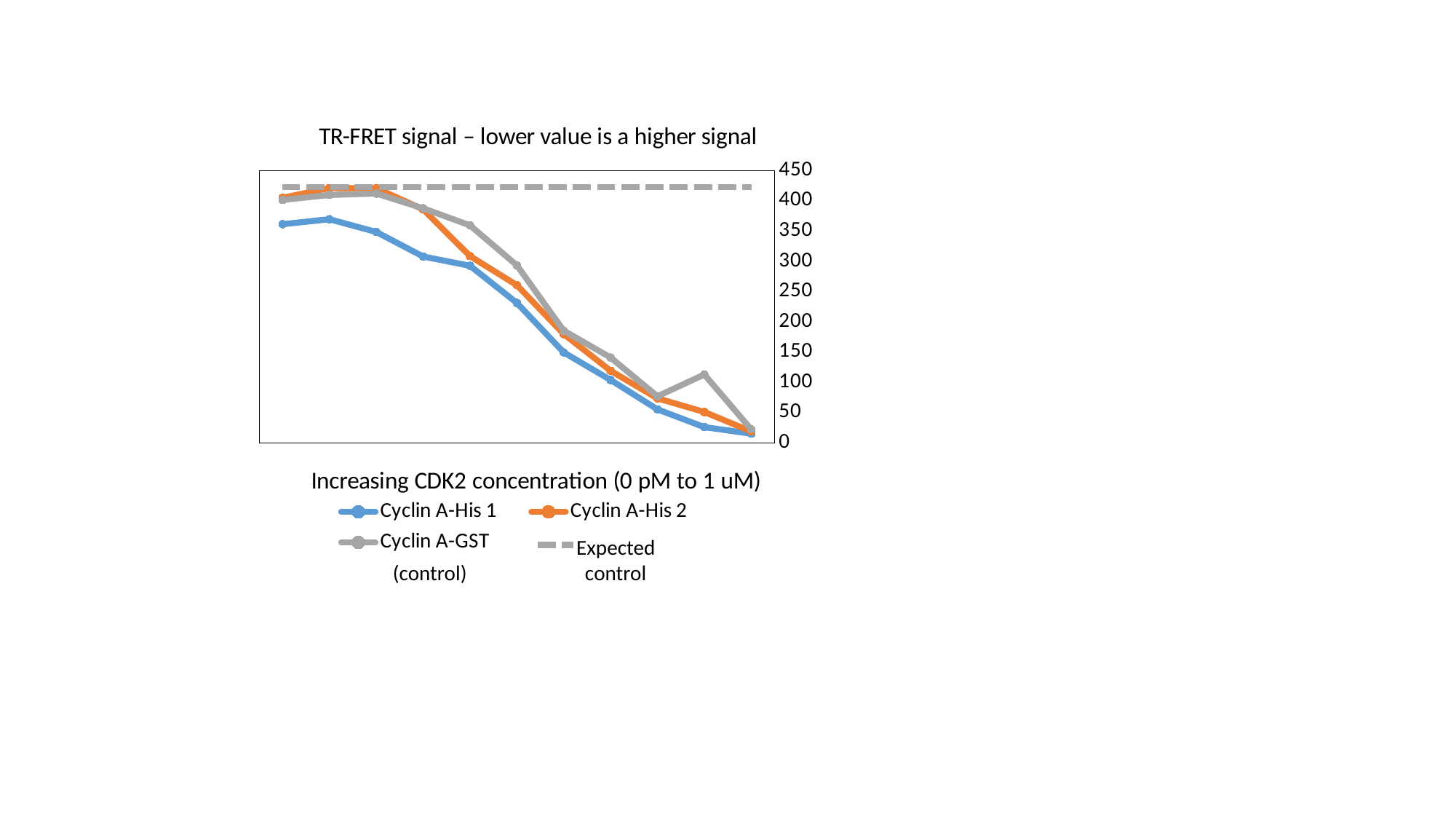

### Chart: TR-FRET signal – lower value is a higher signal

| Category |  |  |  |
|---|---|---|---|
Expected control
(control)